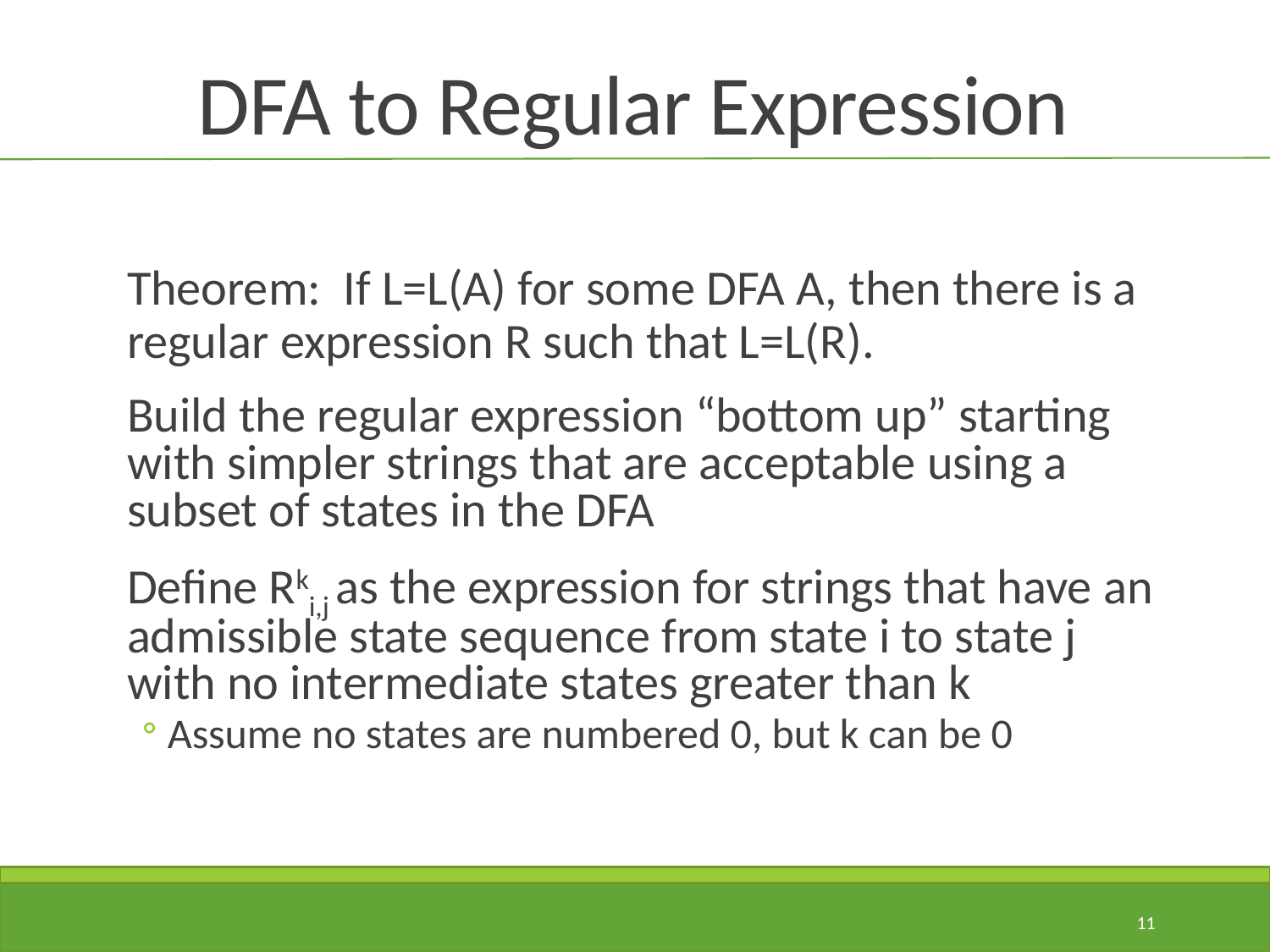

# DFA to Regular Expression
Theorem:  If L=L(A) for some DFA A, then there is a regular expression R such that L=L(R).
Build the regular expression “bottom up” starting with simpler strings that are acceptable using a subset of states in the DFA
Define Rki,j as the expression for strings that have an admissible state sequence from state i to state j with no intermediate states greater than k
Assume no states are numbered 0, but k can be 0
11